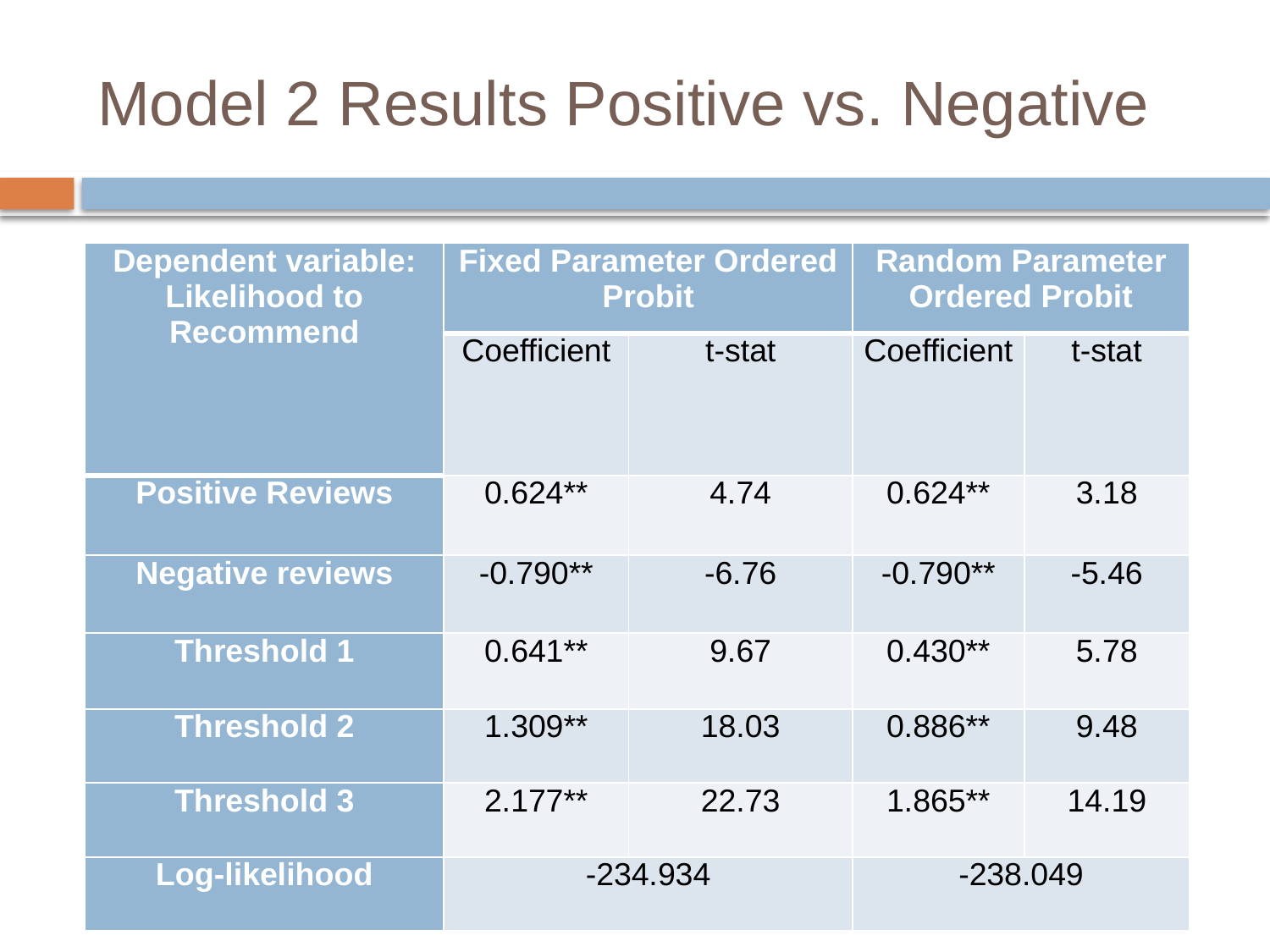

# Model 2 Results Positive vs. Negative
| Dependent variable: Likelihood to Recommend | Fixed Parameter Ordered Probit |  | Random Parameter Ordered Probit |  |
| --- | --- | --- | --- | --- |
|  | Coefficient | t-stat | Coefficient | t-stat |
| Positive Reviews | 0.624\*\* | 4.74 | 0.624\*\* | 3.18 |
| Negative reviews | -0.790\*\* | -6.76 | -0.790\*\* | -5.46 |
| Threshold 1 | 0.641\*\* | 9.67 | 0.430\*\* | 5.78 |
| Threshold 2 | 1.309\*\* | 18.03 | 0.886\*\* | 9.48 |
| Threshold 3 | 2.177\*\* | 22.73 | 1.865\*\* | 14.19 |
| Log-likelihood | -234.934 |  | -238.049 |  |